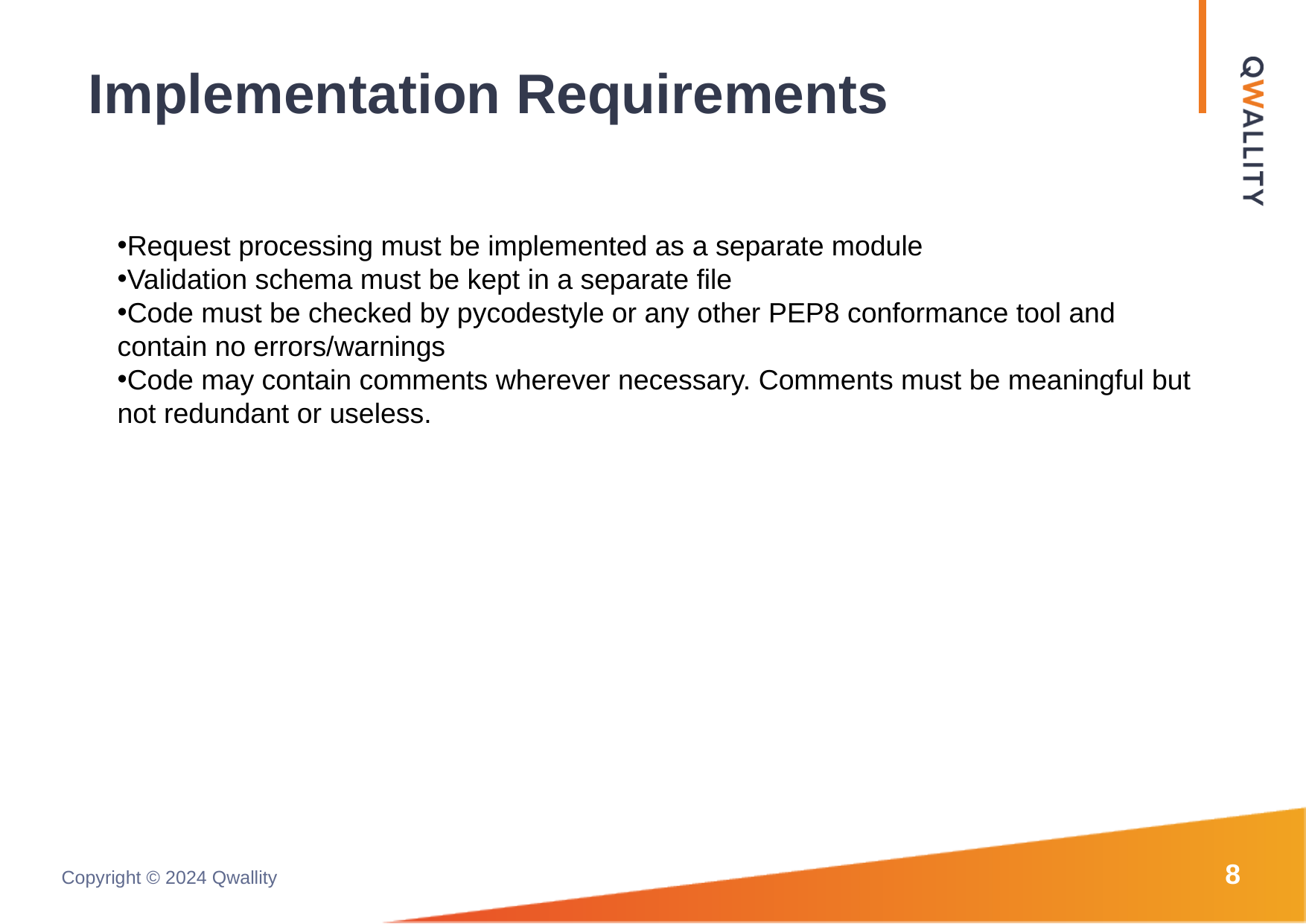

# Implementation Requirements
Request processing must be implemented as a separate module
Validation schema must be kept in a separate file
Code must be checked by pycodestyle or any other PEP8 conformance tool and contain no errors/warnings
Code may contain comments wherever necessary. Comments must be meaningful but not redundant or useless.

8